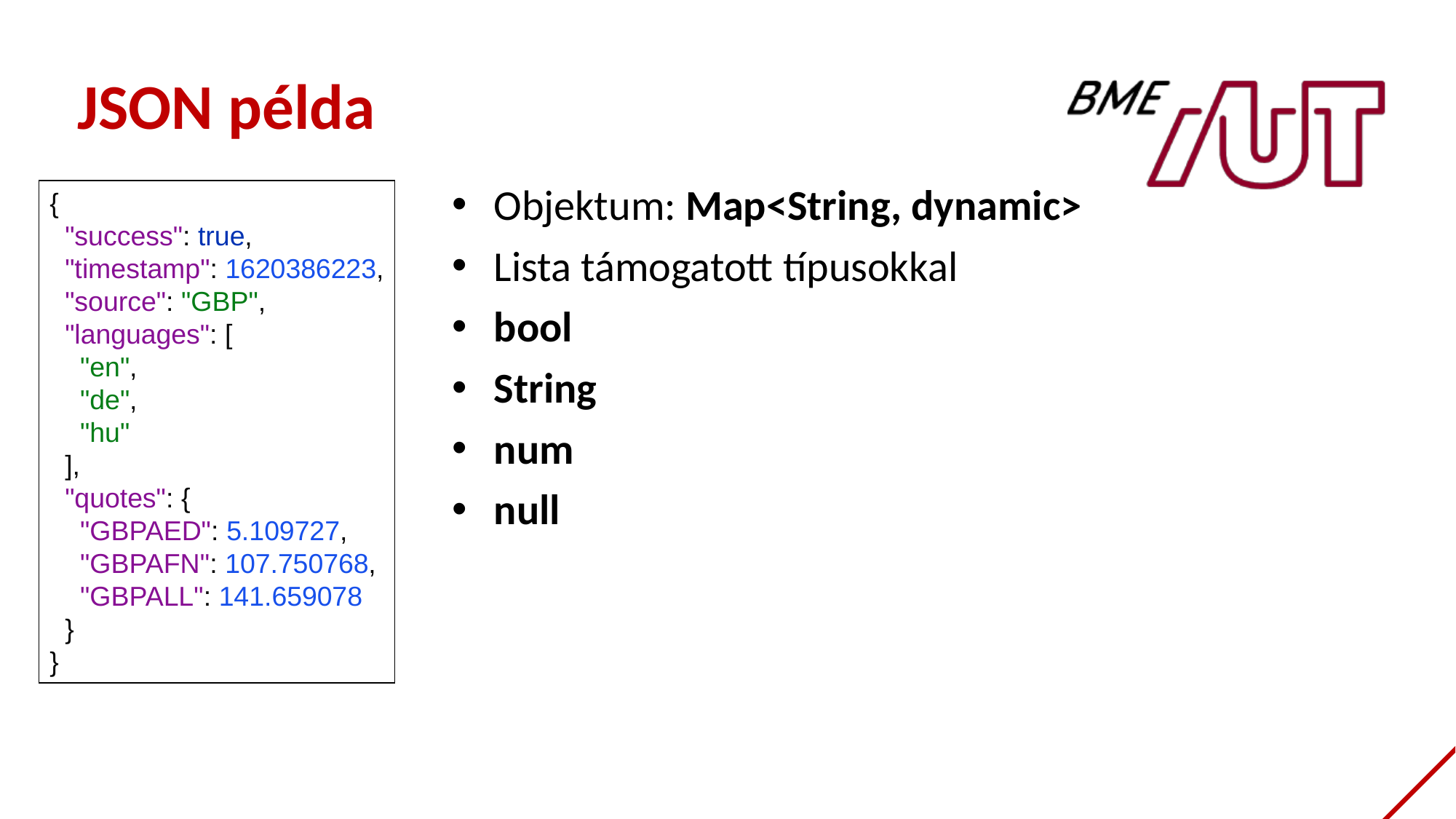

JSON példa
{
  "success": true,
  "timestamp": 1620386223,
  "source": "GBP",
  "languages": [
    "en",
    "de",
    "hu"
  ],
  "quotes": {
    "GBPAED": 5.109727,
    "GBPAFN": 107.750768,
    "GBPALL": 141.659078
  }
}
Objektum: Map<String, dynamic>
Lista támogatott típusokkal
bool
String
num
null